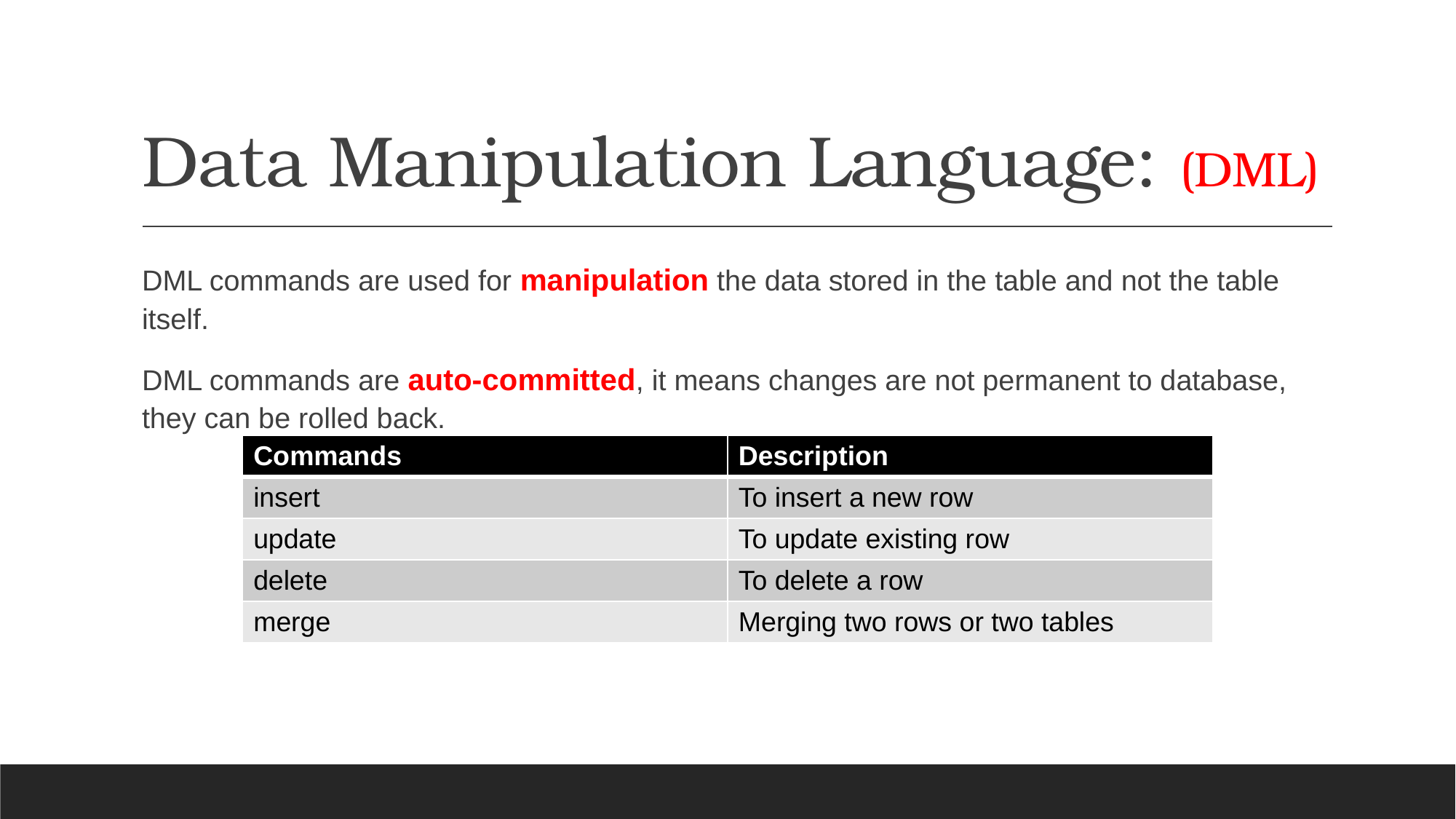

# Data Manipulation Language: (DML)
DML commands are used for manipulation the data stored in the table and not the table itself.
DML commands are auto-committed, it means changes are not permanent to database, they can be rolled back.
| Commands | Description |
| --- | --- |
| insert | To insert a new row |
| update | To update existing row |
| delete | To delete a row |
| merge | Merging two rows or two tables |